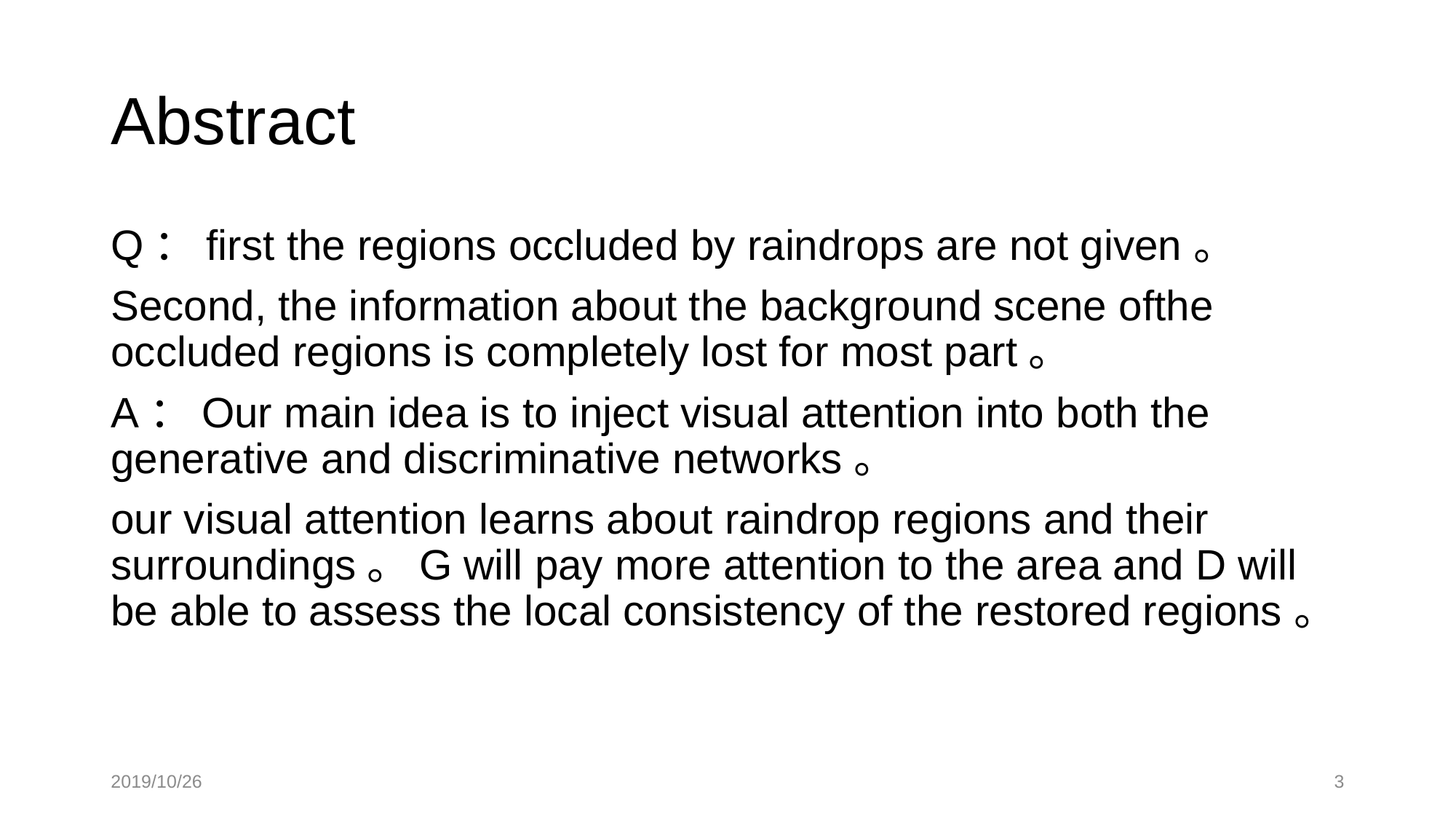

# Abstract
Q：first the regions occluded by raindrops are not given。
Second, the information about the background scene ofthe occluded regions is completely lost for most part。
A：Our main idea is to inject visual attention into both the generative and discriminative networks。
our visual attention learns about raindrop regions and their surroundings。G will pay more attention to the area and D will be able to assess the local consistency of the restored regions。
2019/10/26
3